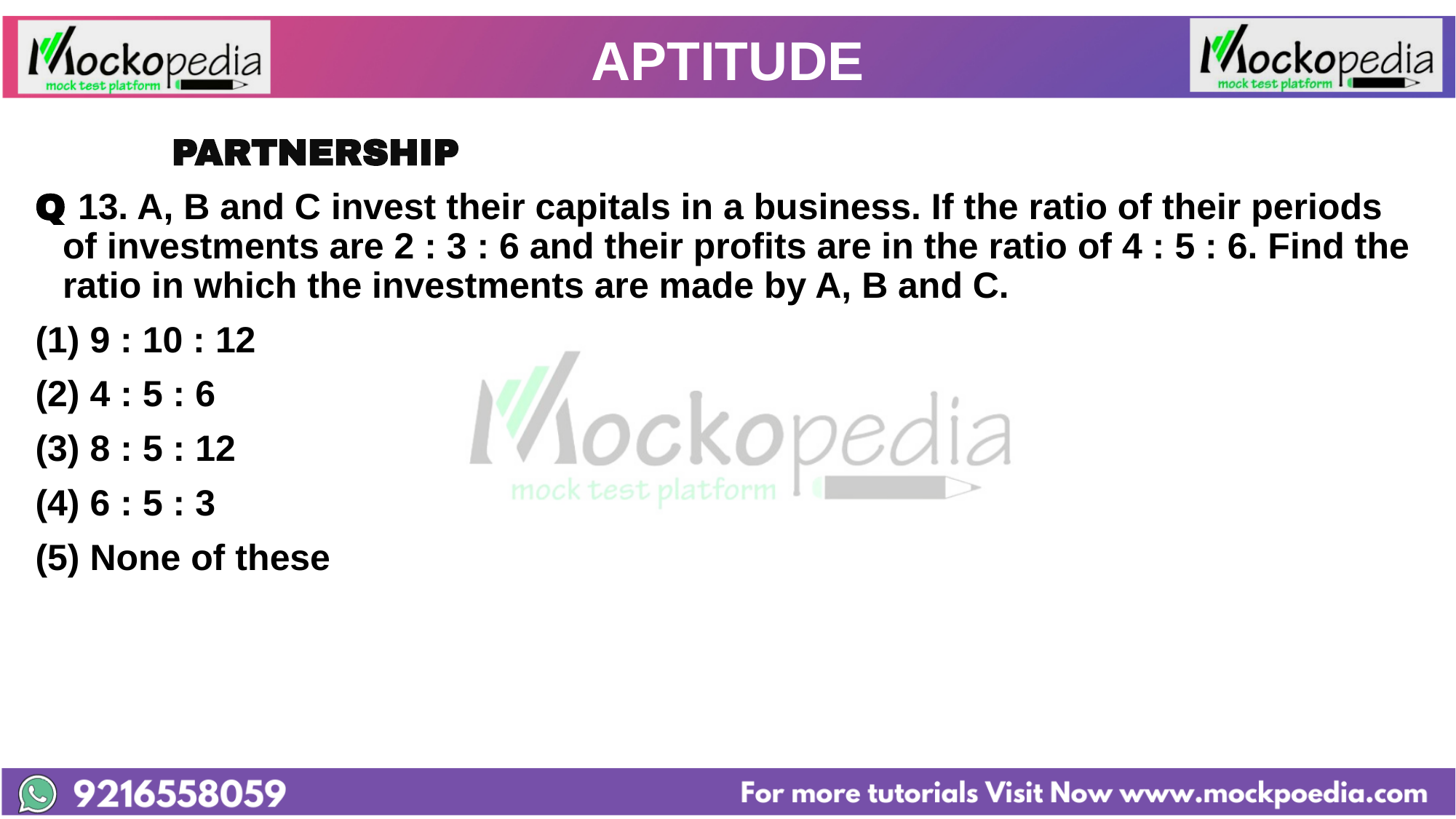

# APTITUDE
		PARTNERSHIP
Q 13. A, B and C invest their capitals in a business. If the ratio of their periods of investments are 2 : 3 : 6 and their profits are in the ratio of 4 : 5 : 6. Find the ratio in which the investments are made by A, B and C.
9 : 10 : 12
(2) 4 : 5 : 6
(3) 8 : 5 : 12
(4) 6 : 5 : 3
(5) None of these